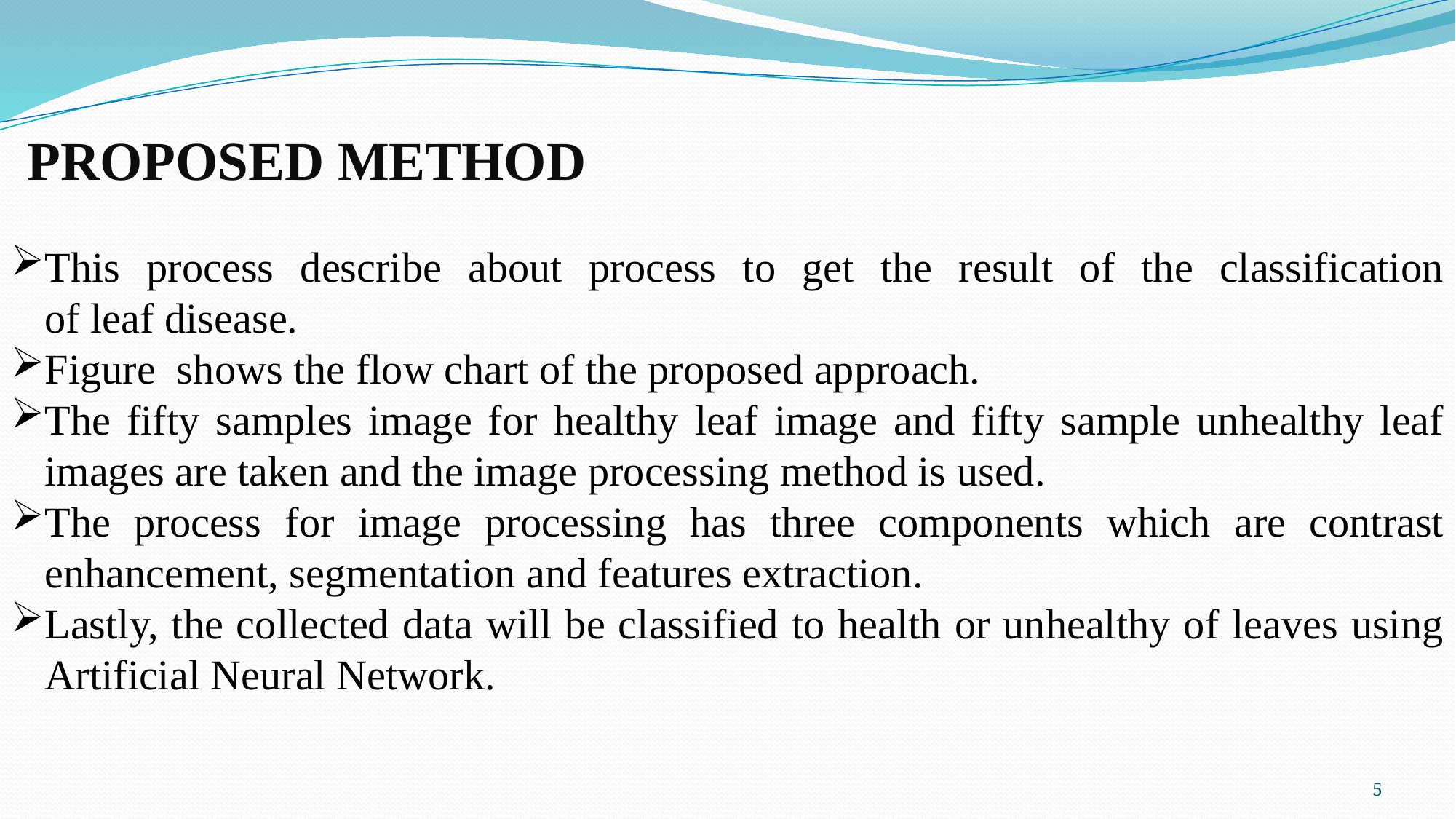

# PROPOSED METHOD
This process describe about process to get the result of the classification of leaf disease.
Figure  shows the flow chart of the proposed approach.
The fifty samples image for healthy leaf image and fifty sample unhealthy leaf images are taken and the image processing method is used.
The process for image processing has three components which are contrast enhancement, segmentation and features extraction.
Lastly, the collected data will be classified to health or unhealthy of leaves using Artificial Neural Network.

5